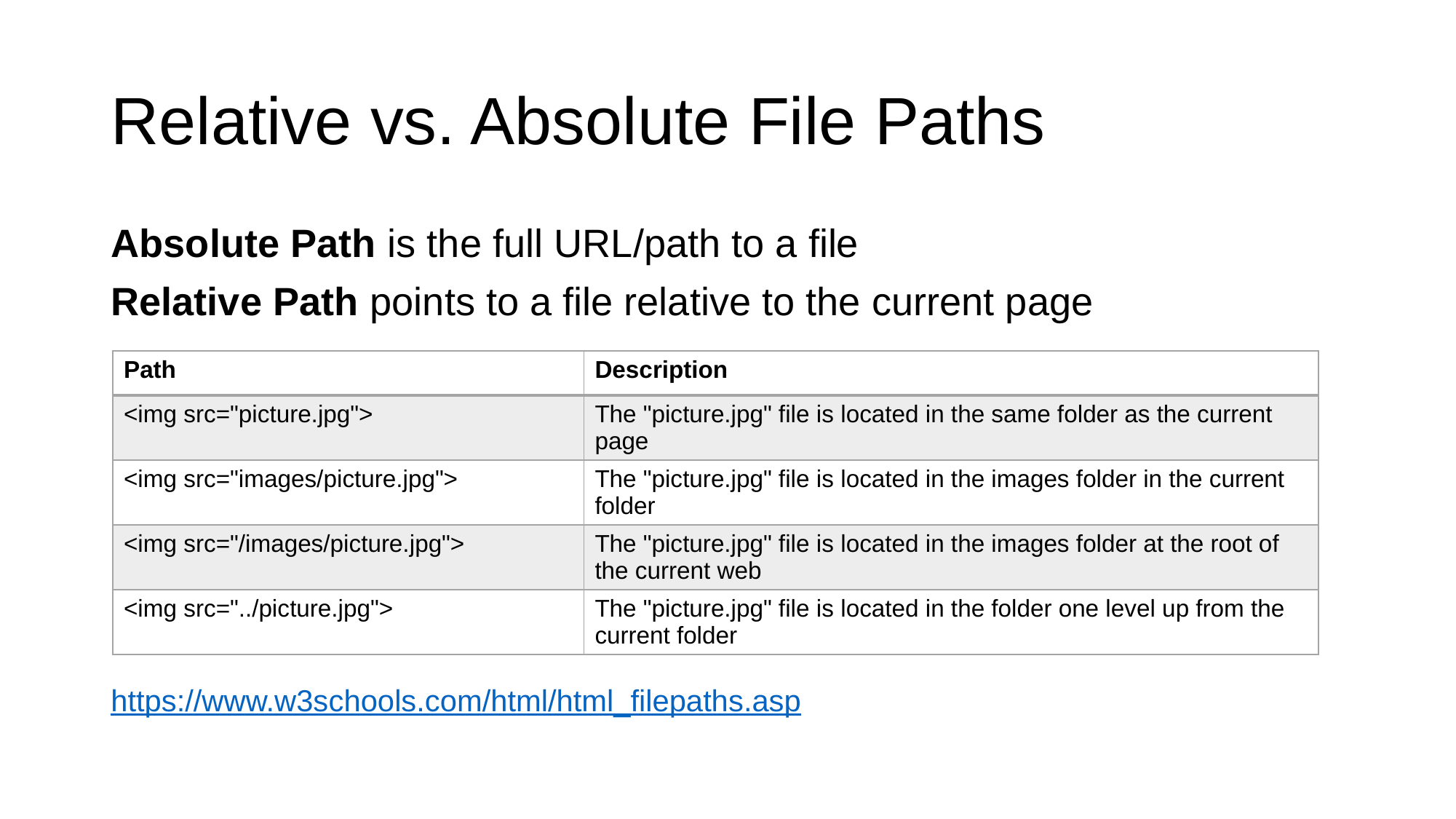

# Relative vs. Absolute File Paths
Absolute Path is the full URL/path to a file
Relative Path points to a file relative to the current page

https://www.w3schools.com/html/html_filepaths.asp

| Path | Description |
| --- | --- |
| <img src="picture.jpg"> | The "picture.jpg" file is located in the same folder as the current page |
| <img src="images/picture.jpg"> | The "picture.jpg" file is located in the images folder in the current folder |
| <img src="/images/picture.jpg"> | The "picture.jpg" file is located in the images folder at the root of the current web |
| <img src="../picture.jpg"> | The "picture.jpg" file is located in the folder one level up from the current folder |